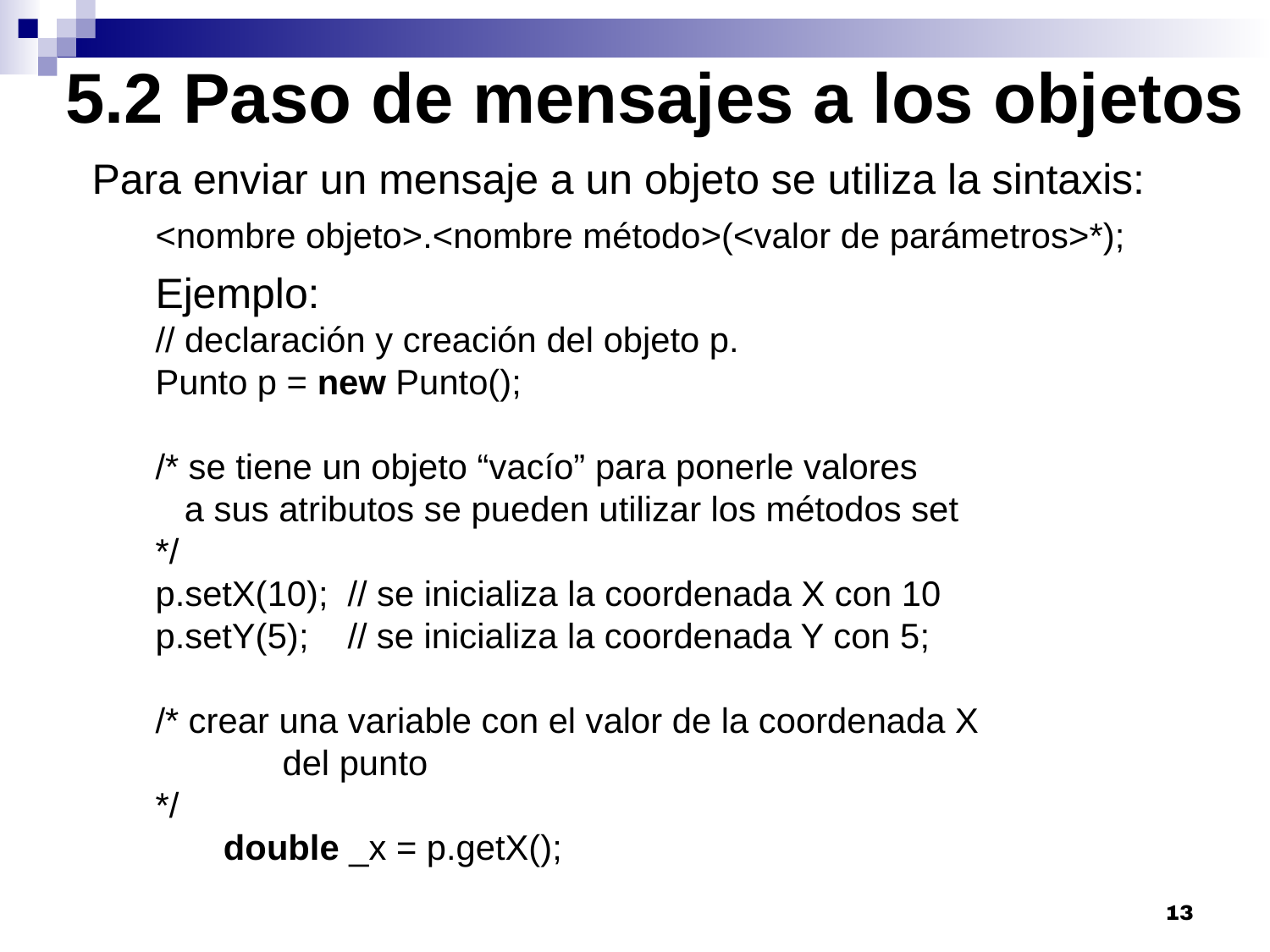

5.2 Paso de mensajes a los objetos
Para enviar un mensaje a un objeto se utiliza la sintaxis:
<nombre objeto>.<nombre método>(<valor de parámetros>*);
Ejemplo:
// declaración y creación del objeto p.
Punto p = new Punto();

/* se tiene un objeto “vacío” para ponerle valores
   a sus atributos se pueden utilizar los métodos set
*/
p.setX(10);  // se inicializa la coordenada X con 10
p.setY(5);    // se inicializa la coordenada Y con 5;

/* crear una variable con el valor de la coordenada X
	del punto
*/
       double _x = p.getX();
13